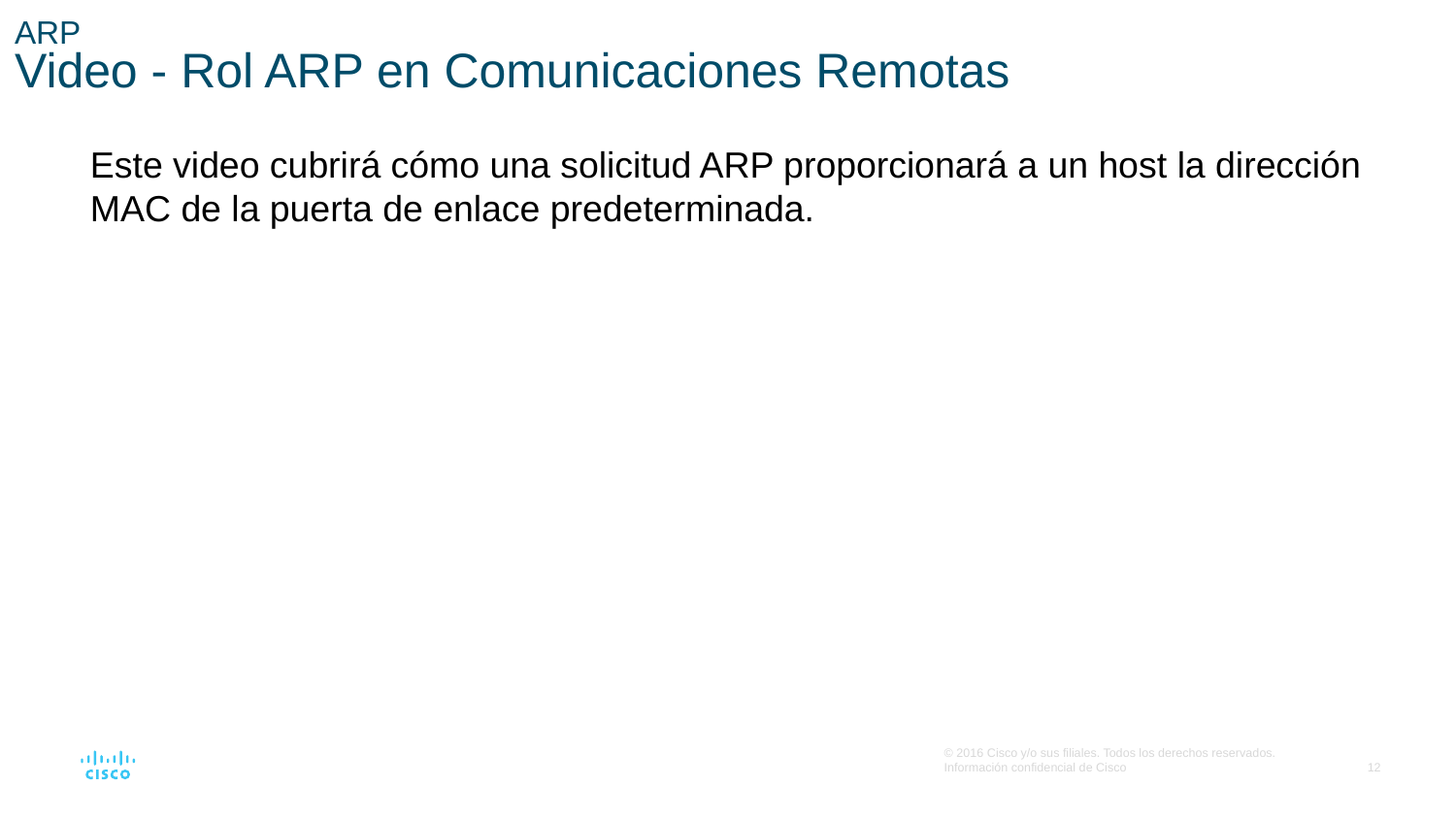

# ARP Video - Rol ARP en Comunicaciones Remotas
Este video cubrirá cómo una solicitud ARP proporcionará a un host la dirección MAC de la puerta de enlace predeterminada.